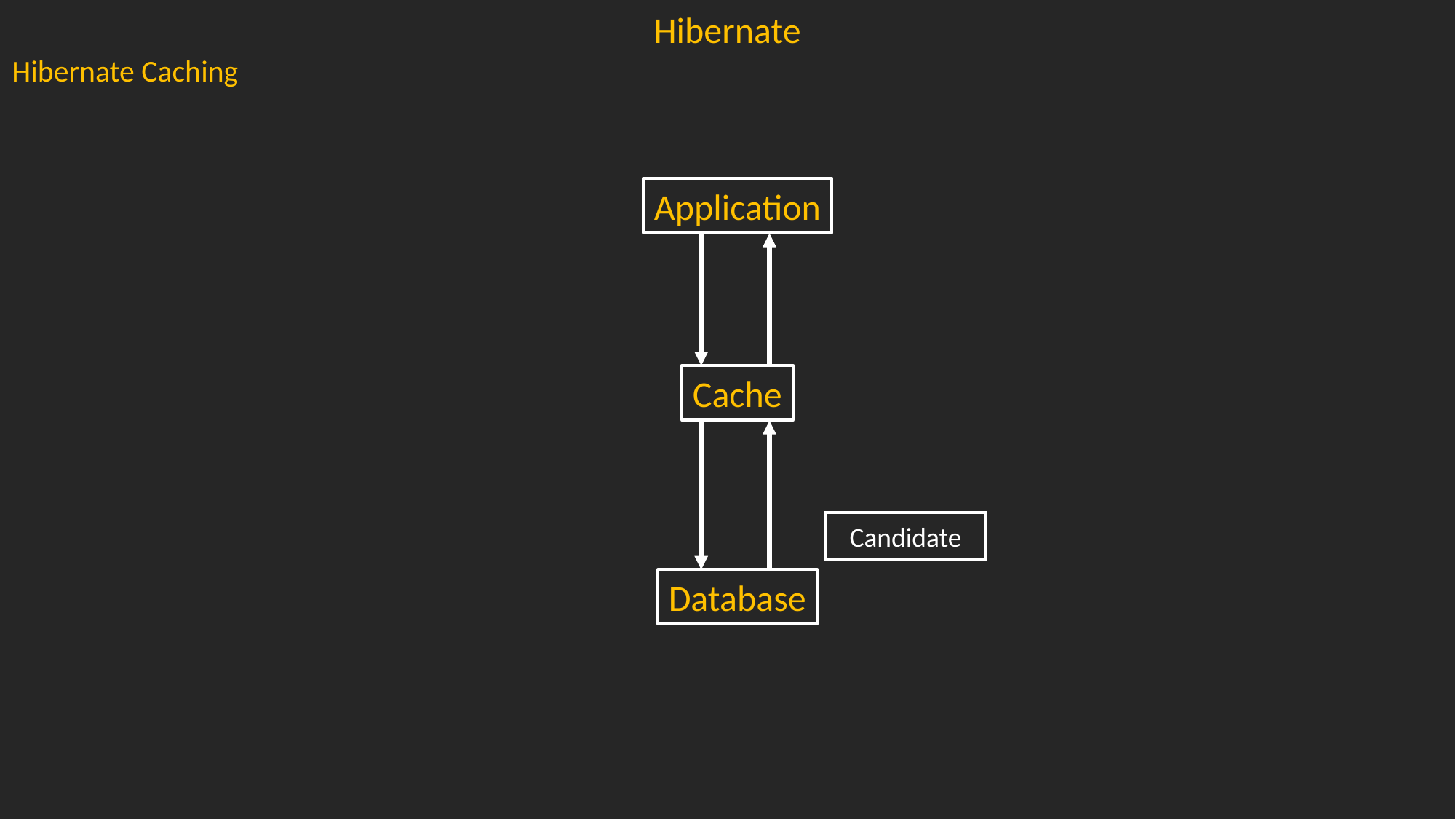

Hibernate
Hibernate Caching
Application
Cache
Candidate
Database